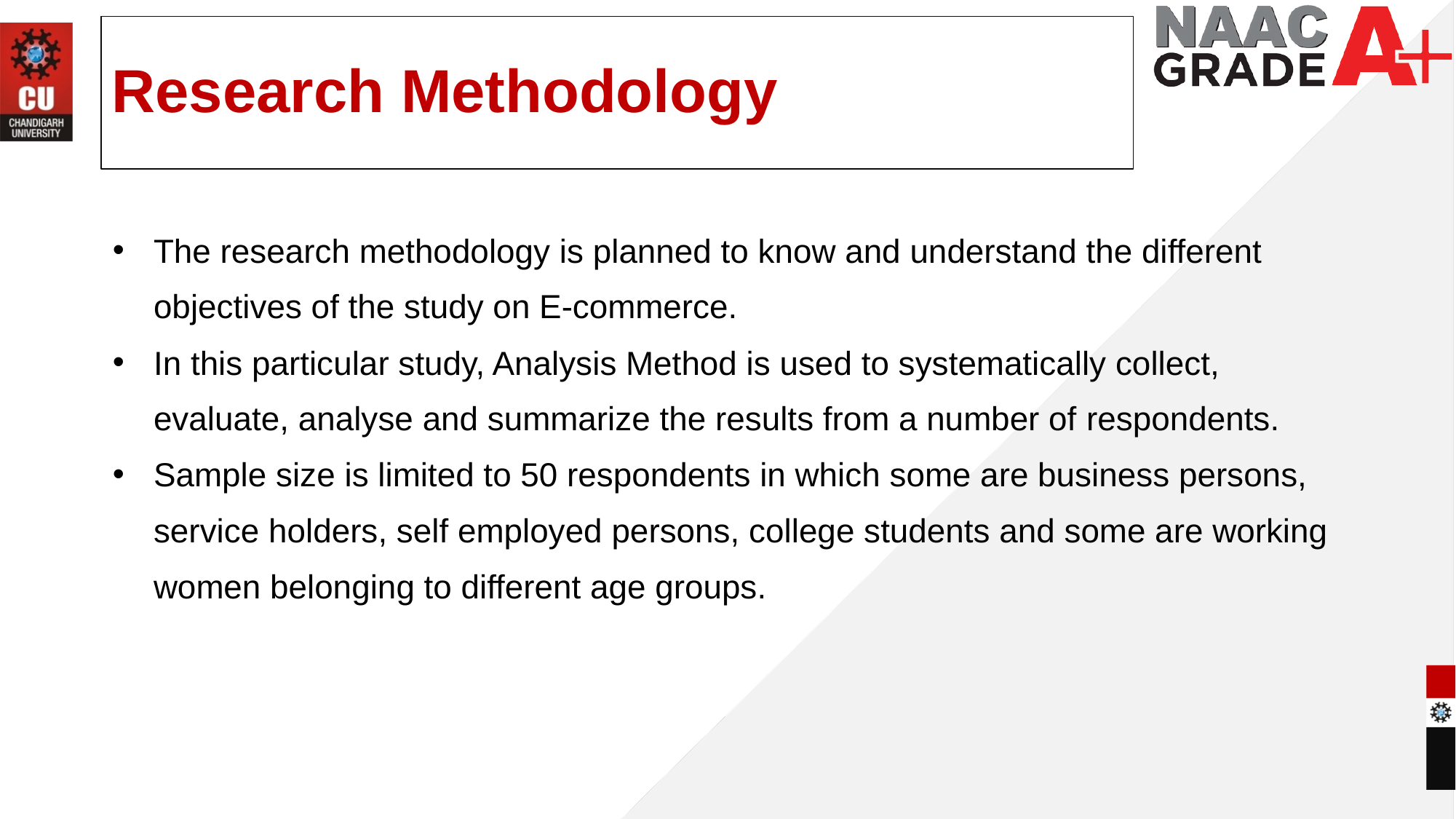

# Research Methodology
The research methodology is planned to know and understand the different objectives of the study on E-commerce.
In this particular study, Analysis Method is used to systematically collect, evaluate, analyse and summarize the results from a number of respondents.
Sample size is limited to 50 respondents in which some are business persons, service holders, self employed persons, college students and some are working women belonging to different age groups.
6